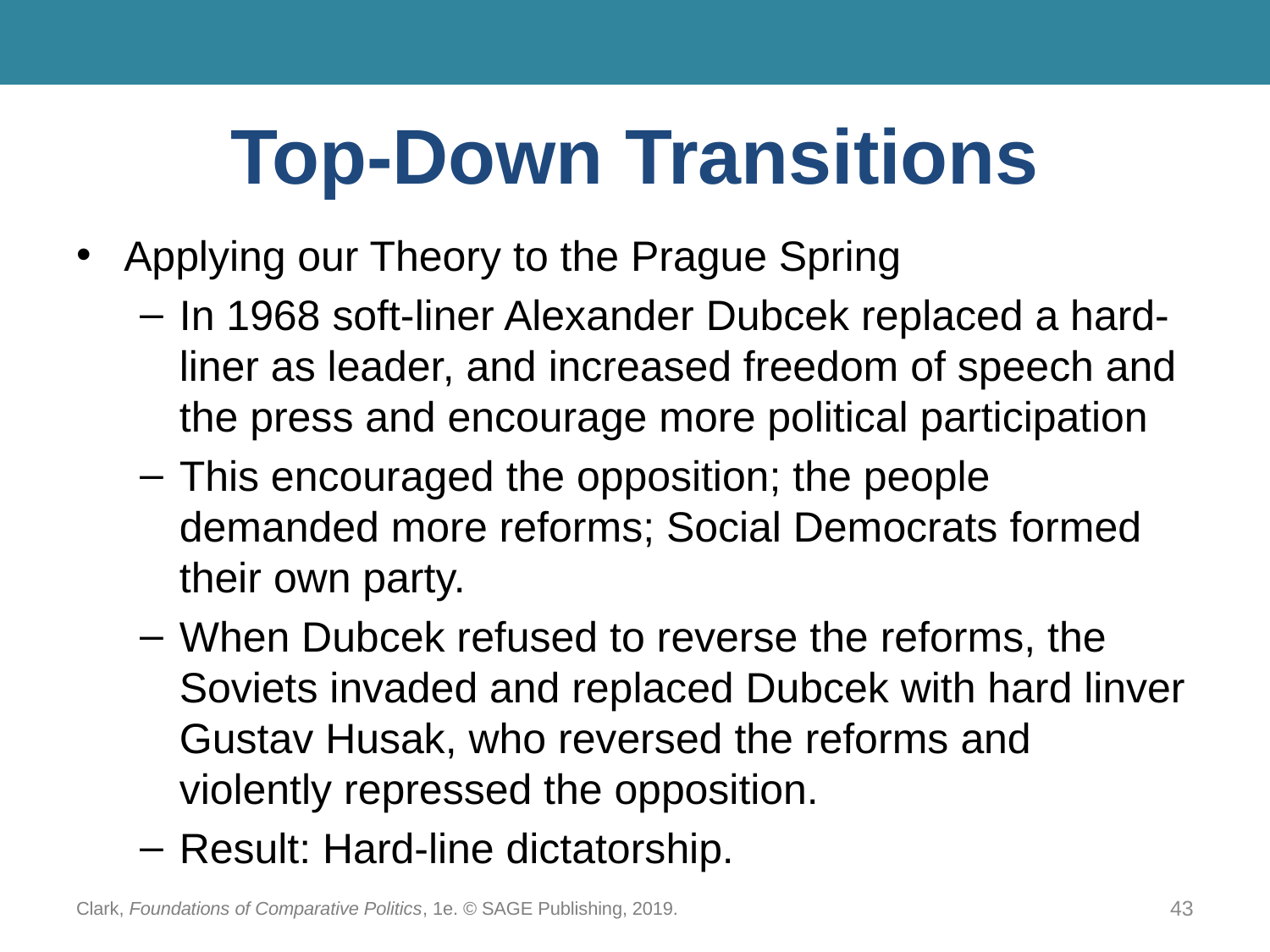

# Top-Down Transitions
Applying our Theory to the Prague Spring
In 1968 soft-liner Alexander Dubcek replaced a hard-liner as leader, and increased freedom of speech and the press and encourage more political participation
This encouraged the opposition; the people demanded more reforms; Social Democrats formed their own party.
When Dubcek refused to reverse the reforms, the Soviets invaded and replaced Dubcek with hard linver Gustav Husak, who reversed the reforms and violently repressed the opposition.
Result: Hard-line dictatorship.
Clark, Foundations of Comparative Politics, 1e. © SAGE Publishing, 2019.
43